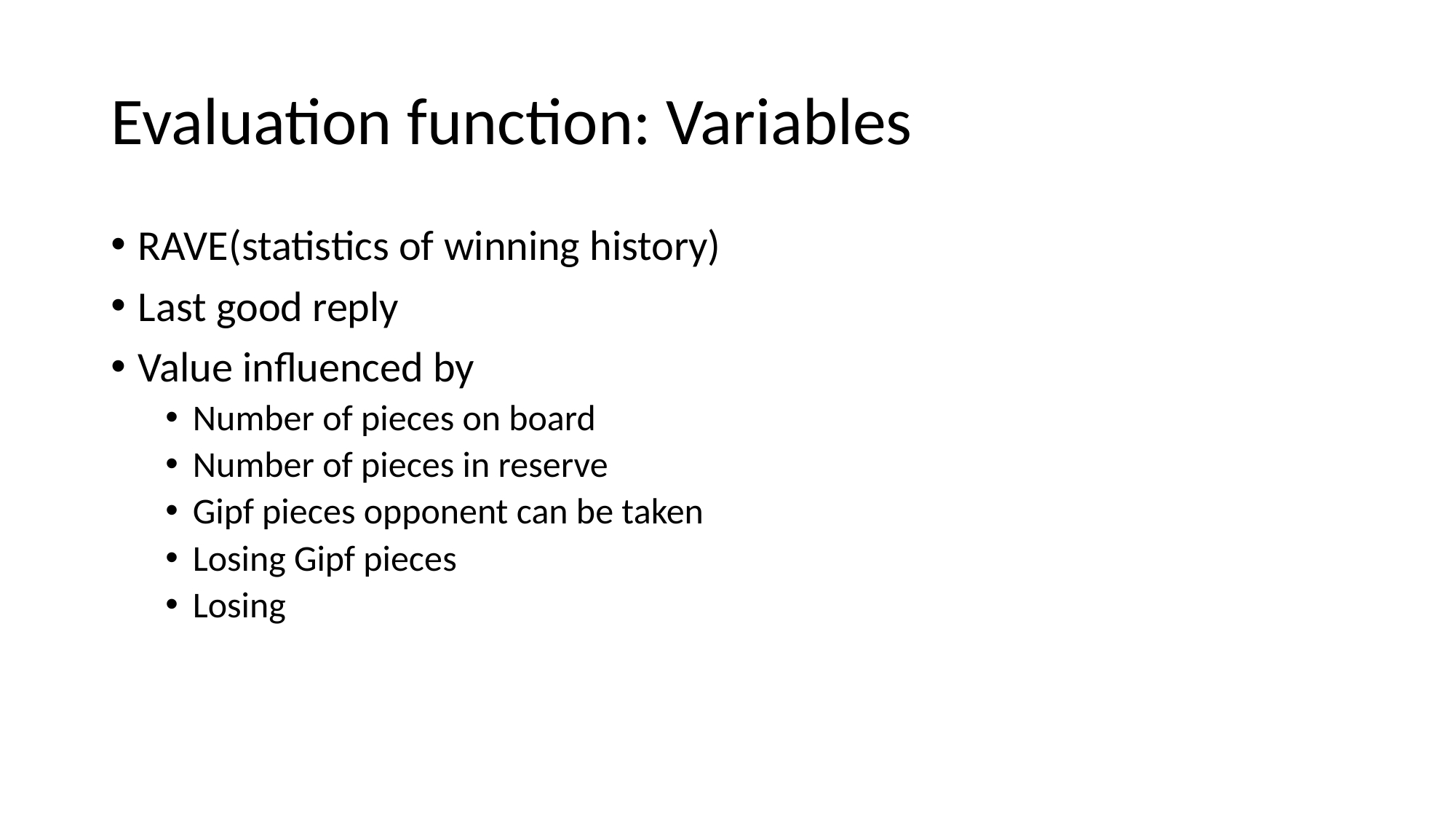

# Evaluation function: Variables
RAVE(statistics of winning history)
Last good reply
Value influenced by
Number of pieces on board
Number of pieces in reserve
Gipf pieces opponent can be taken
Losing Gipf pieces
Losing